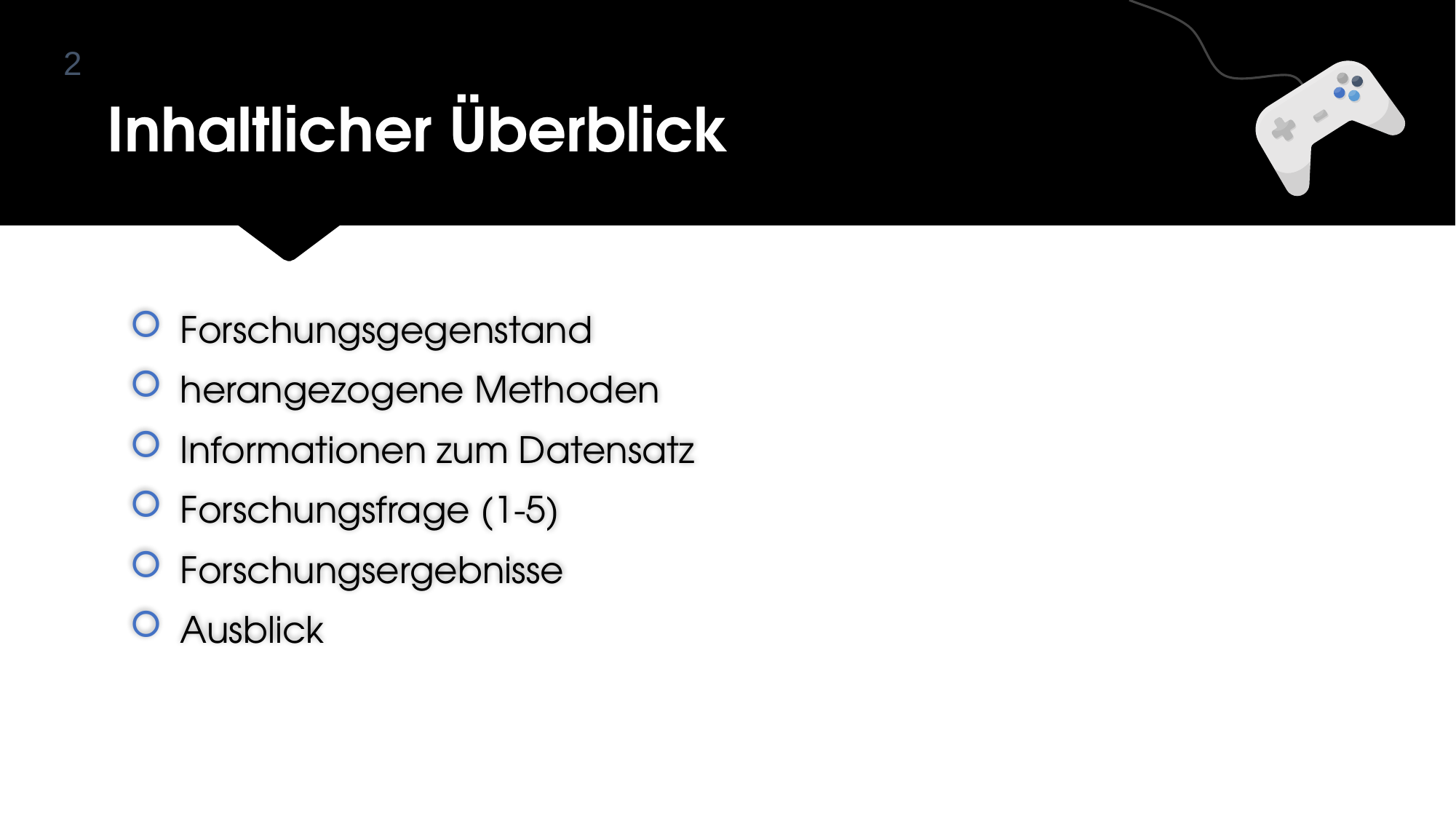

2

# Inhaltlicher Überblick
Forschungsgegenstand
herangezogene Methoden
Informationen zum Datensatz
Forschungsfrage (1-5)
Forschungsergebnisse
Ausblick